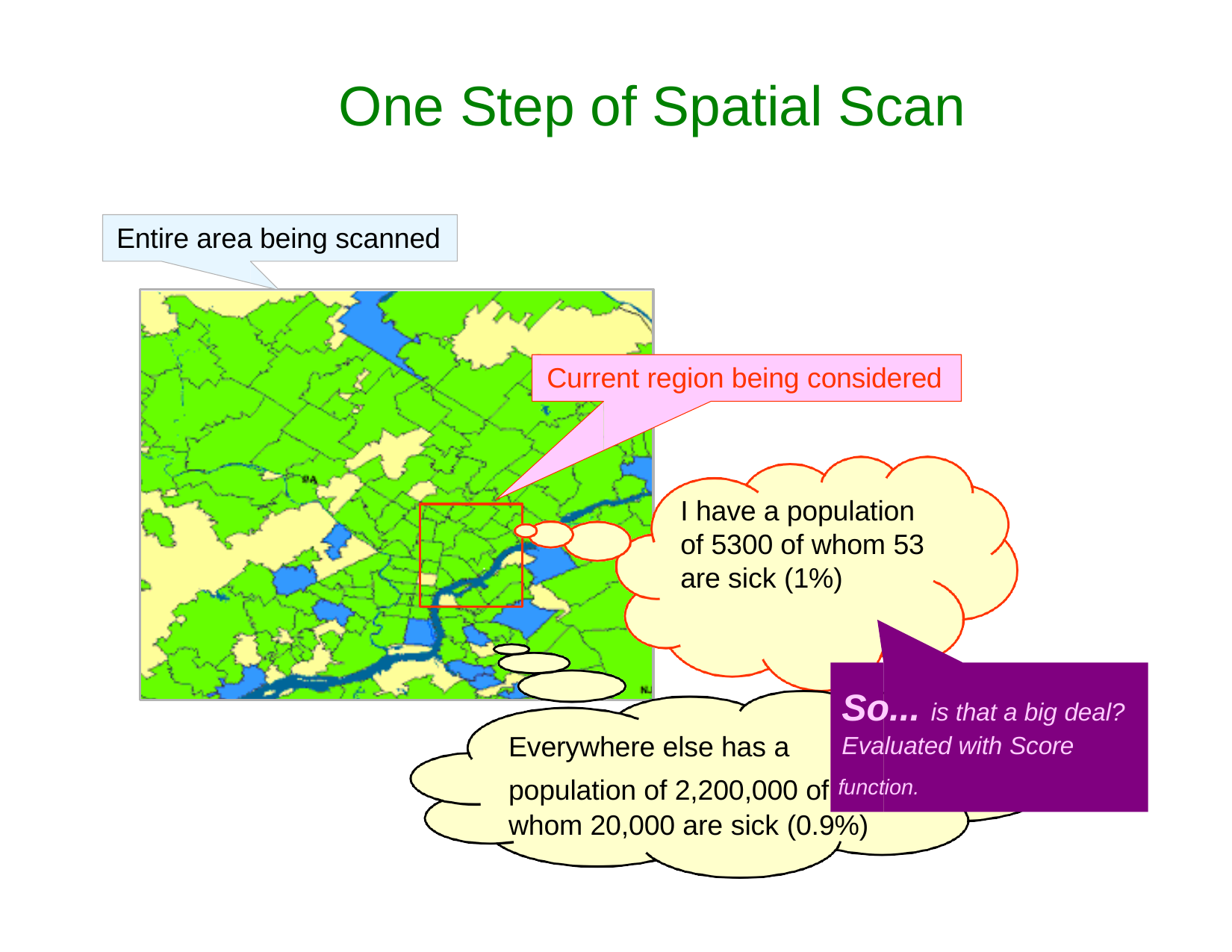

# One Step of Spatial Scan

Entire area being scanned

Current region being considered

I have a population  of 5300 of whom 53
are sick (1%)

So... is that a big deal?
Everywhere else has a
Evaluated with Score
population of 2,200,000 of function.
whom 20,000 are sick (0.9%)